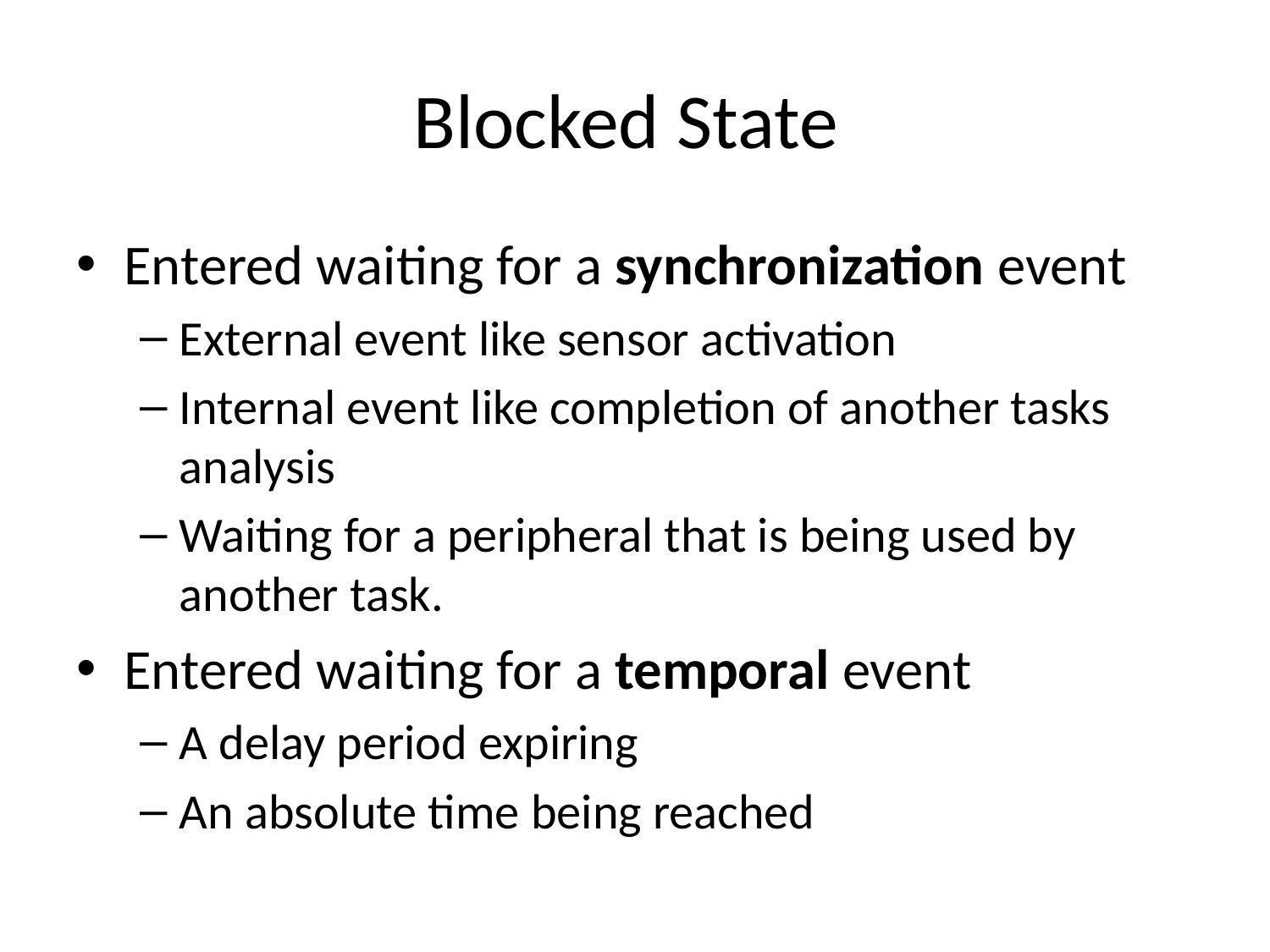

# Blocked State
Entered waiting for a synchronization event
External event like sensor activation
Internal event like completion of another tasks analysis
Waiting for a peripheral that is being used by another task.
Entered waiting for a temporal event
A delay period expiring
An absolute time being reached